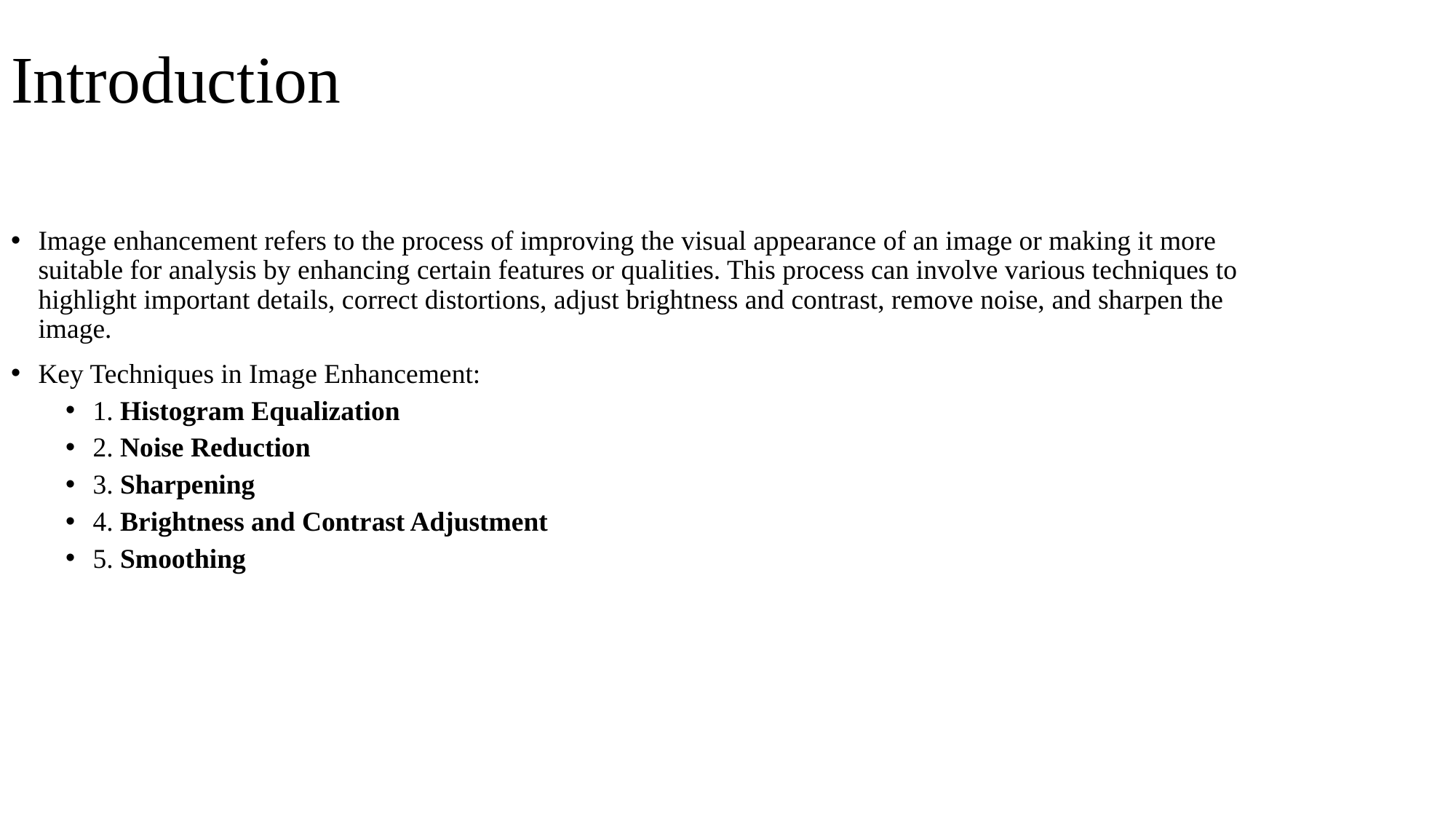

# Introduction
Image enhancement refers to the process of improving the visual appearance of an image or making it more suitable for analysis by enhancing certain features or qualities. This process can involve various techniques to highlight important details, correct distortions, adjust brightness and contrast, remove noise, and sharpen the image.
Key Techniques in Image Enhancement:
1. Histogram Equalization
2. Noise Reduction
3. Sharpening
4. Brightness and Contrast Adjustment
5. Smoothing